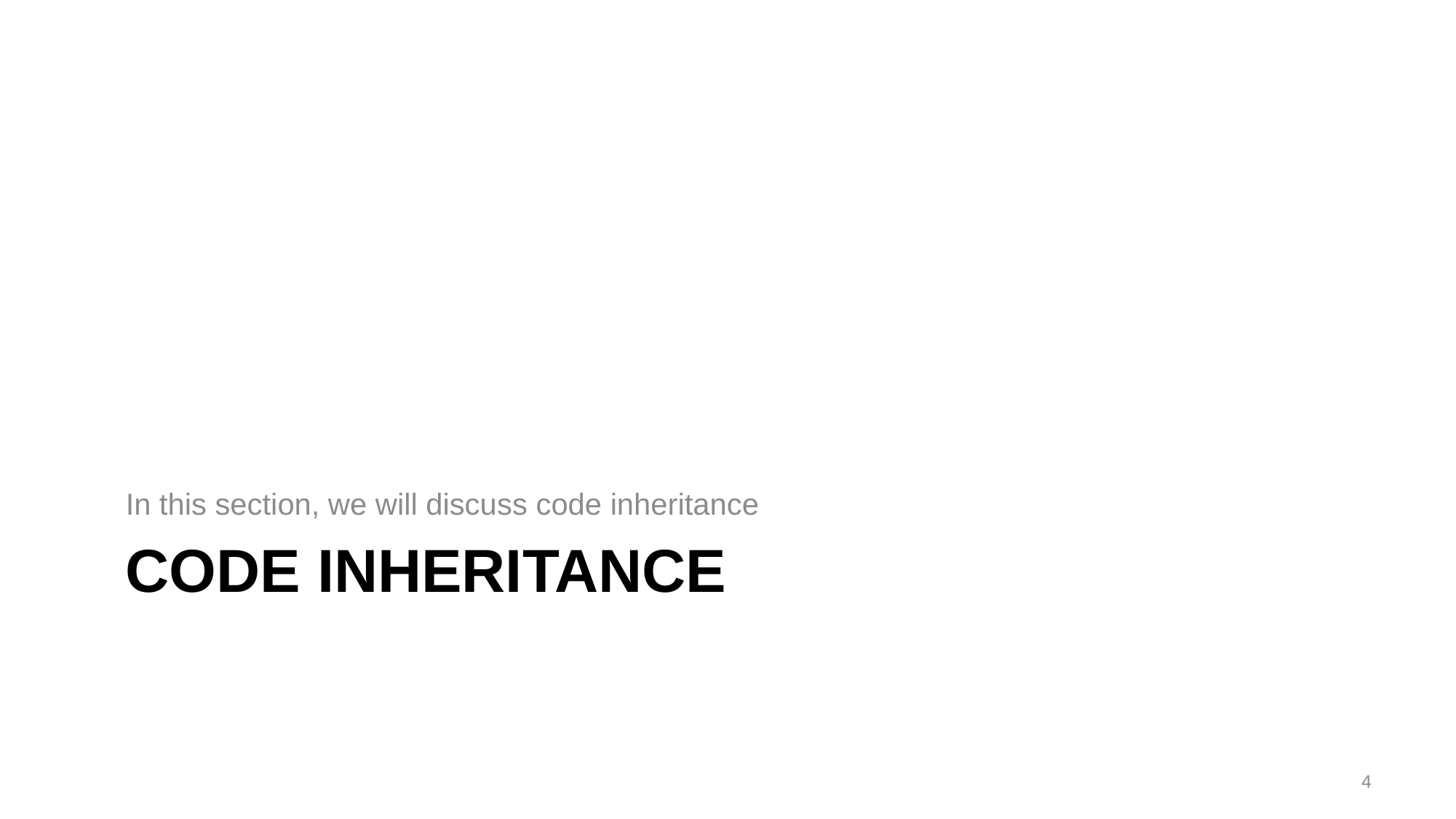

In this section, we will discuss code inheritance
# Code Inheritance
4